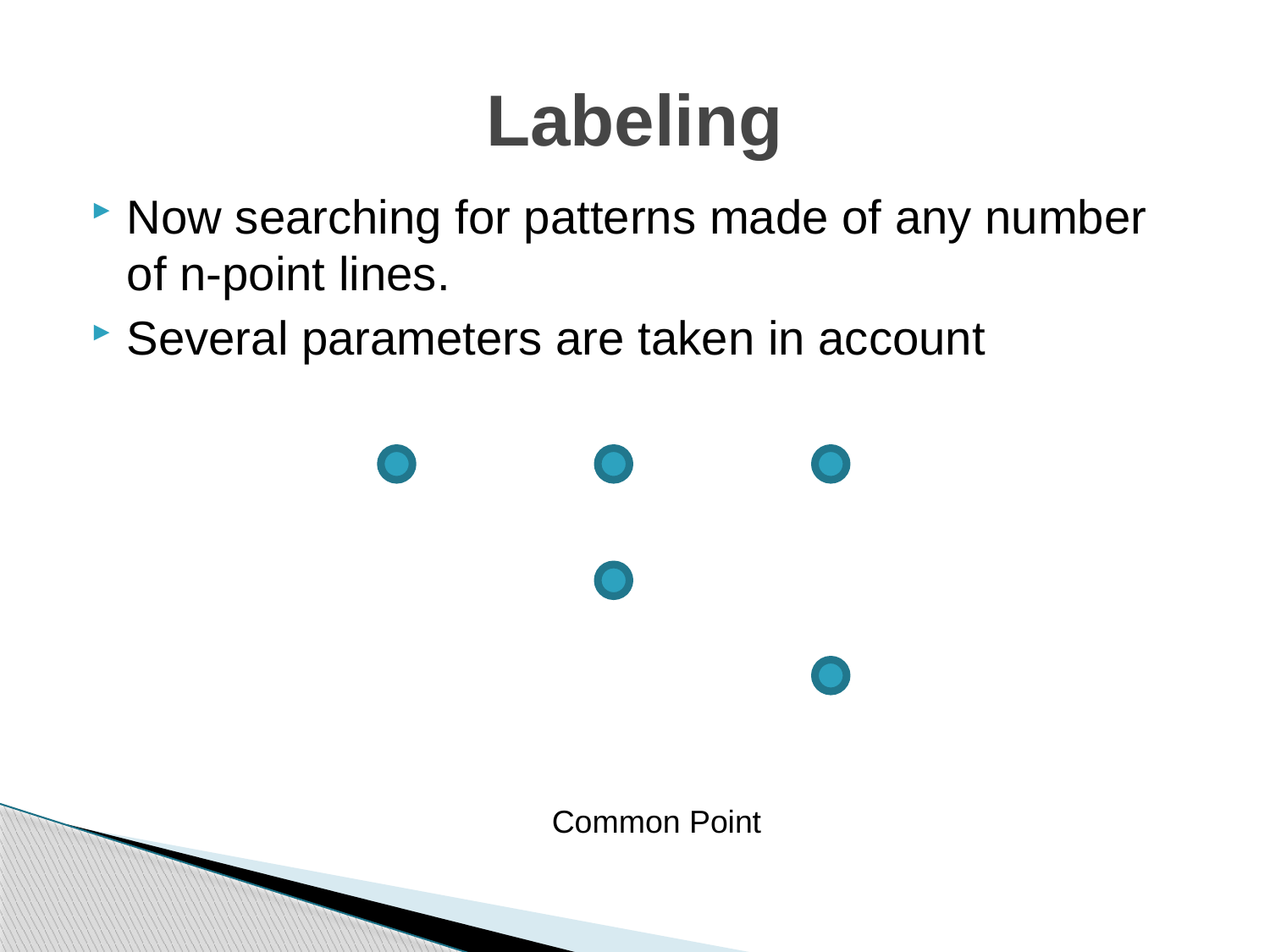

# Labeling
Now searching for patterns made of any number of n-point lines.
Several parameters are taken in account

Common Point